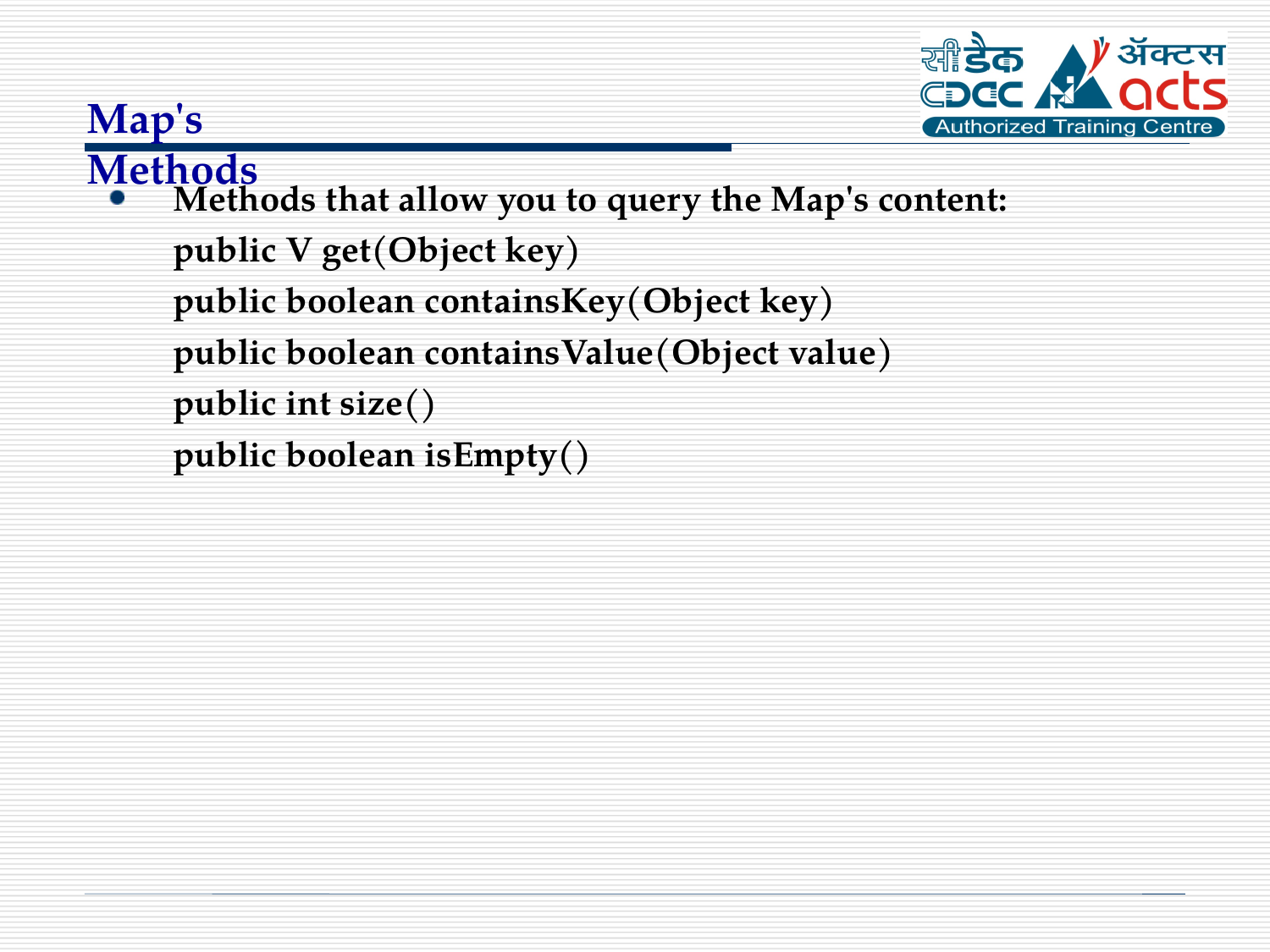

Map's Methods
# Methods that allow you to query the Map's content:
public V get(Object key)
public boolean containsKey(Object key)
public boolean containsValue(Object value)
public int size()
public boolean isEmpty()